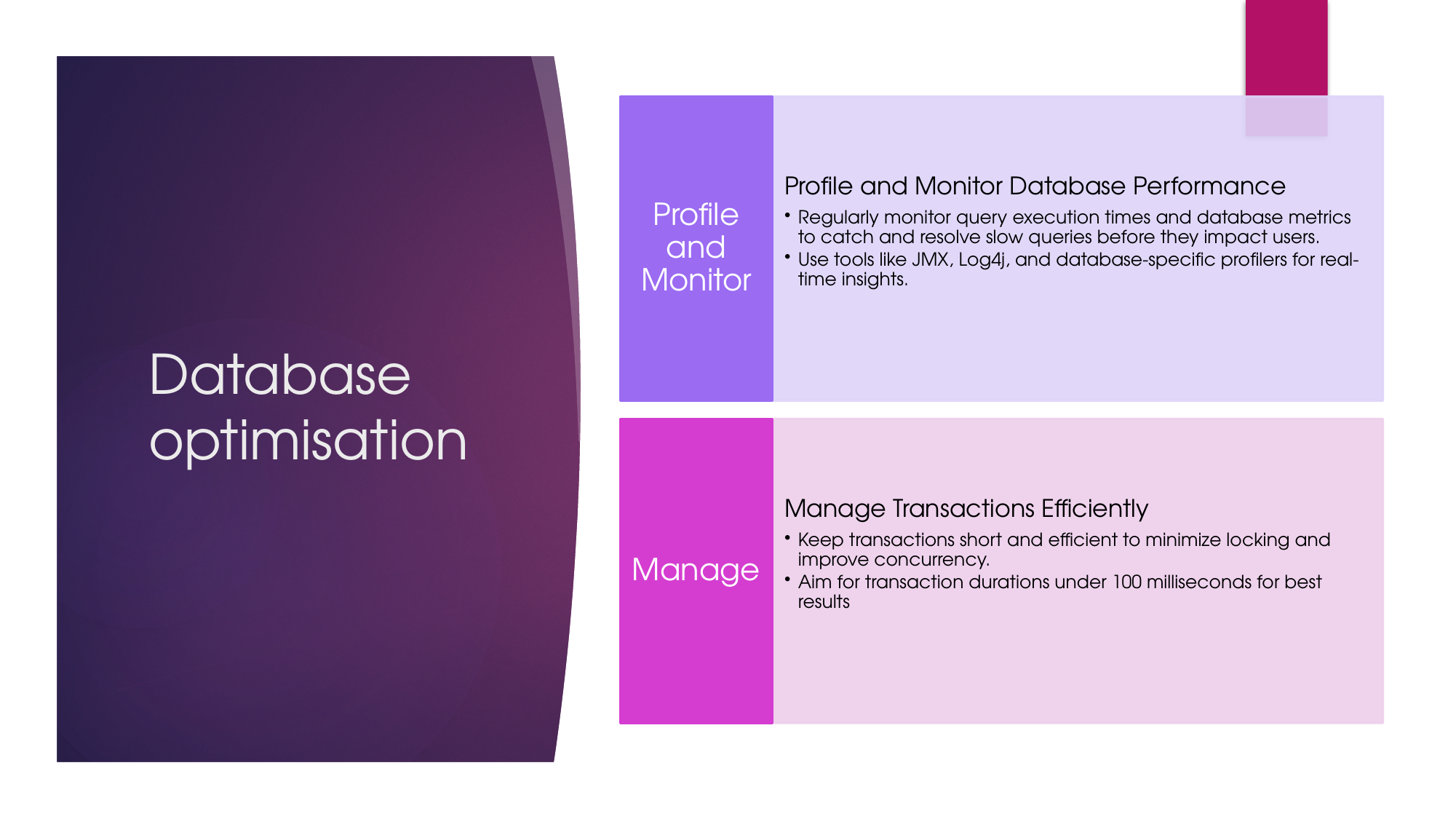

Profile and Monitor Database Performance
Regularly monitor query execution times and database metrics to catch and resolve slow queries before they impact users.
Use tools like JMX, Log4j, and database-specific profilers for real-time insights.
Profile and Monitor
Manage Transactions Efficiently
Keep transactions short and efficient to minimize locking and improve concurrency.
Aim for transaction durations under 100 milliseconds for best results
Manage
# Database optimisation